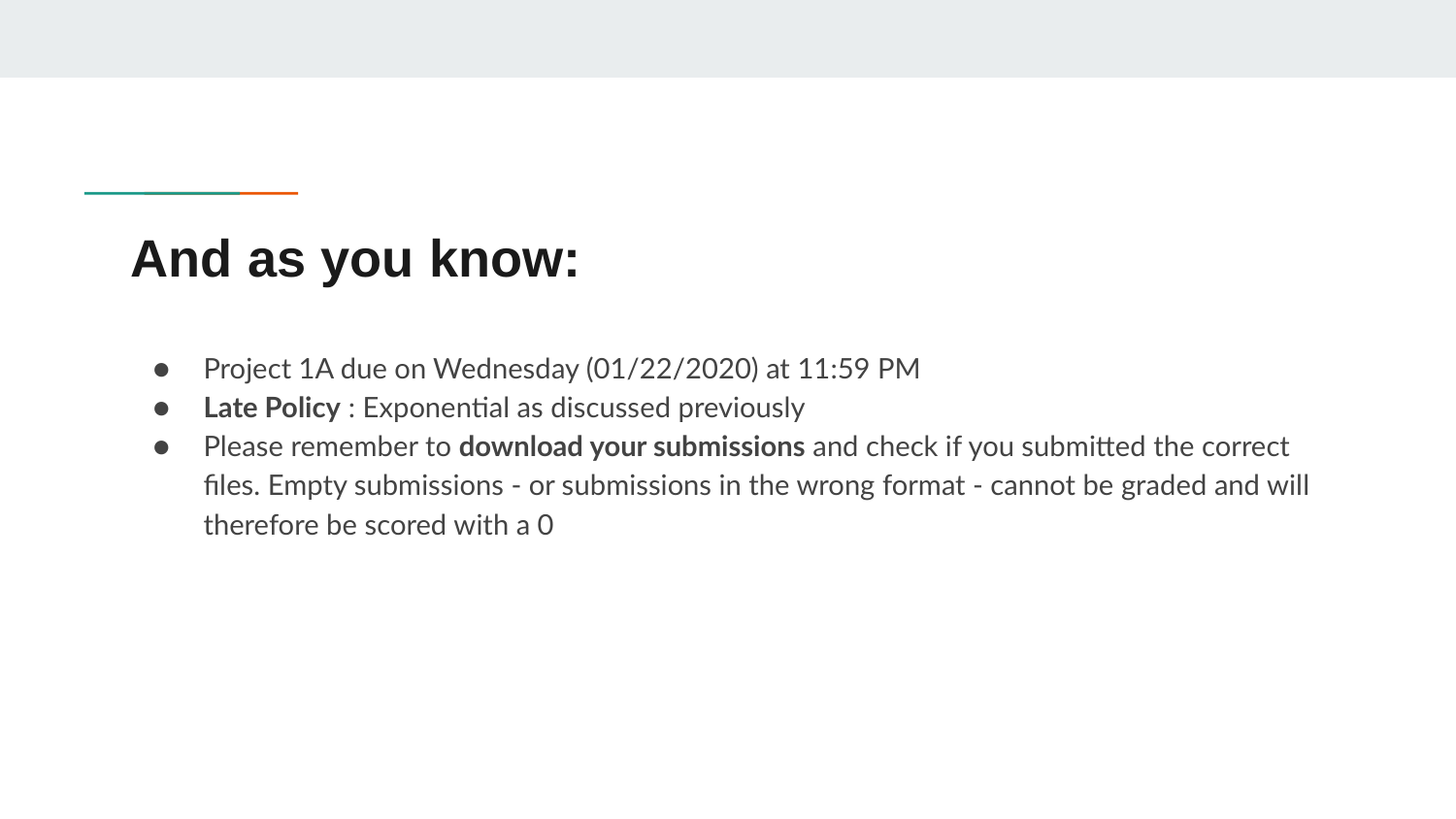

# And as you know:
Project 1A due on Wednesday (01/22/2020) at 11:59 PM
Late Policy : Exponential as discussed previously
Please remember to download your submissions and check if you submitted the correct files. Empty submissions - or submissions in the wrong format - cannot be graded and will therefore be scored with a 0